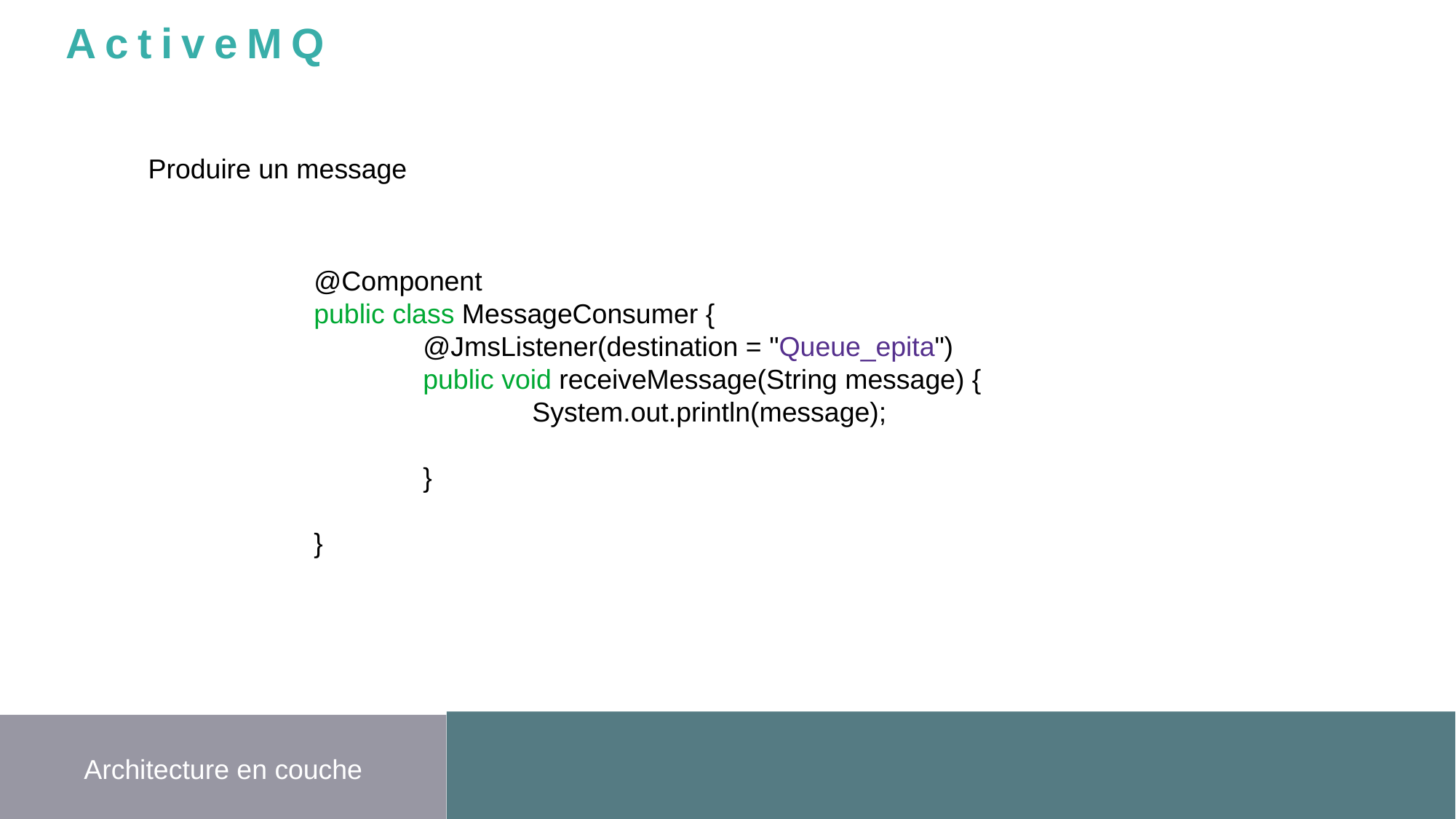

ActiveMQ
Produire un message
@Component
public class MessageConsumer {
	@JmsListener(destination = "Queue_epita")
	public void receiveMessage(String message) {
		System.out.println(message);

	}

}

Architecture en couche